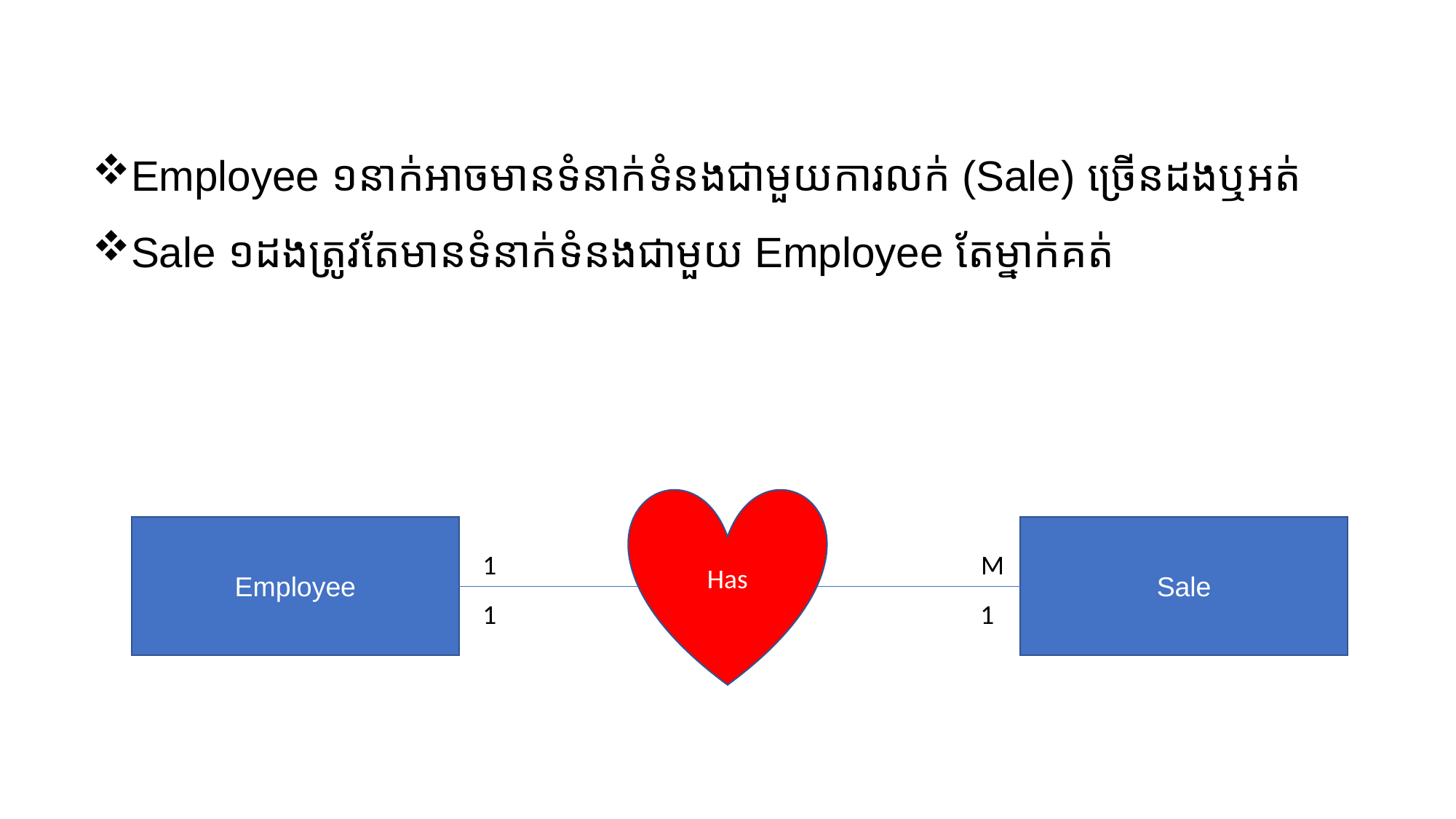

Employee ១នាក់អាចមានទំនាក់ទំនងជាមួយការលក់ (Sale) ច្រើនដងឬអត់
Sale ១ដងត្រូវតែមានទំនាក់ទំនងជាមួយ Employee តែម្នាក់គត់
Has
Employee
Sale
1
M
1
1